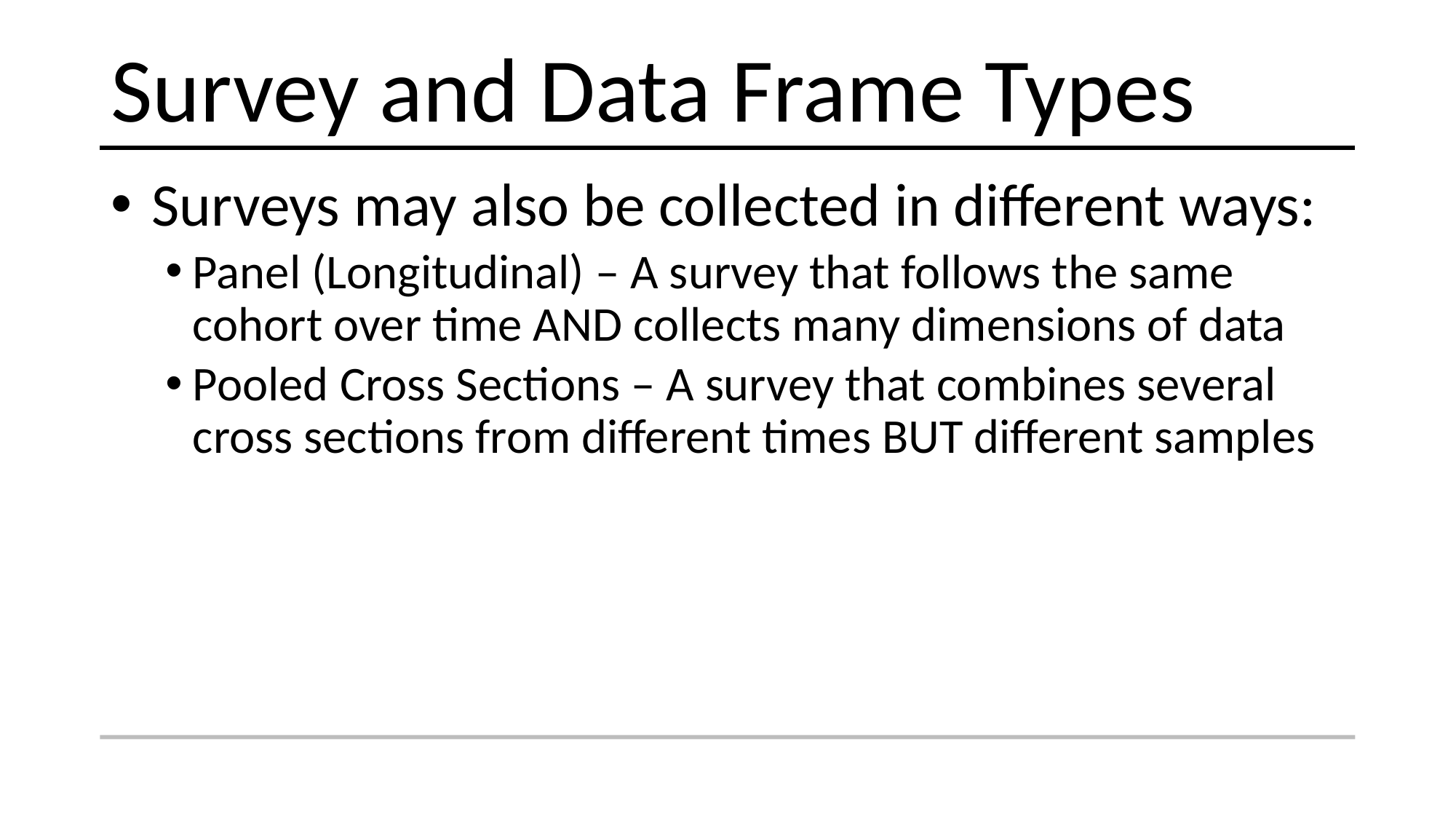

# Survey and Data Frame Types
 Surveys may also be collected in different ways:
Panel (Longitudinal) – A survey that follows the same cohort over time AND collects many dimensions of data
Pooled Cross Sections – A survey that combines several cross sections from different times BUT different samples